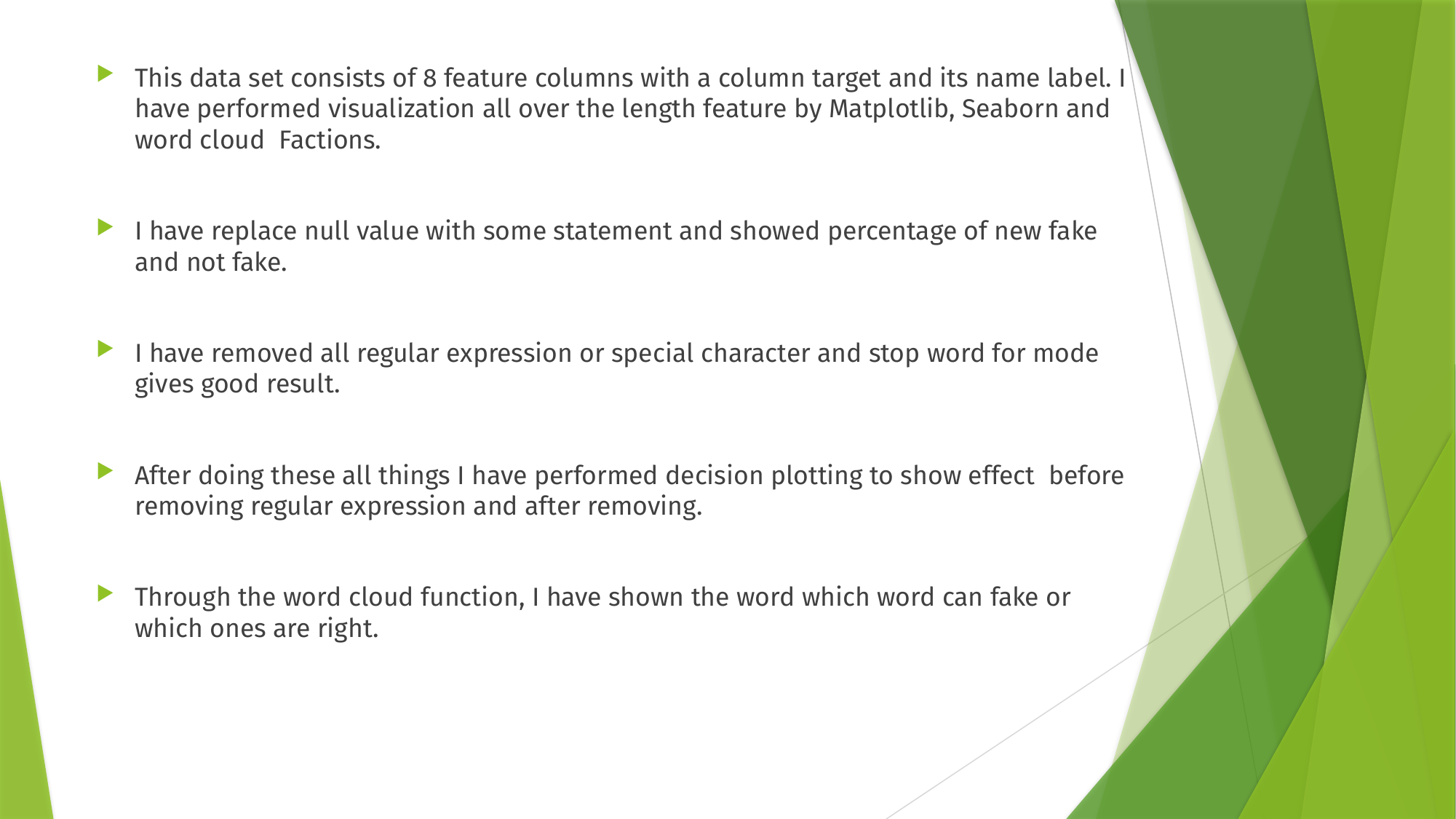

This data set consists of 8 feature columns with a column target and its name label. I have performed visualization all over the length feature by Matplotlib, Seaborn and word cloud  Factions.

I have replace null value with some statement and showed percentage of new fake and not fake.

I have removed all regular expression or special character and stop word for mode gives good result.

After doing these all things I have performed decision plotting to show effect  before removing regular expression and after removing.

Through the word cloud function, I have shown the word which word can fake or which ones are right.